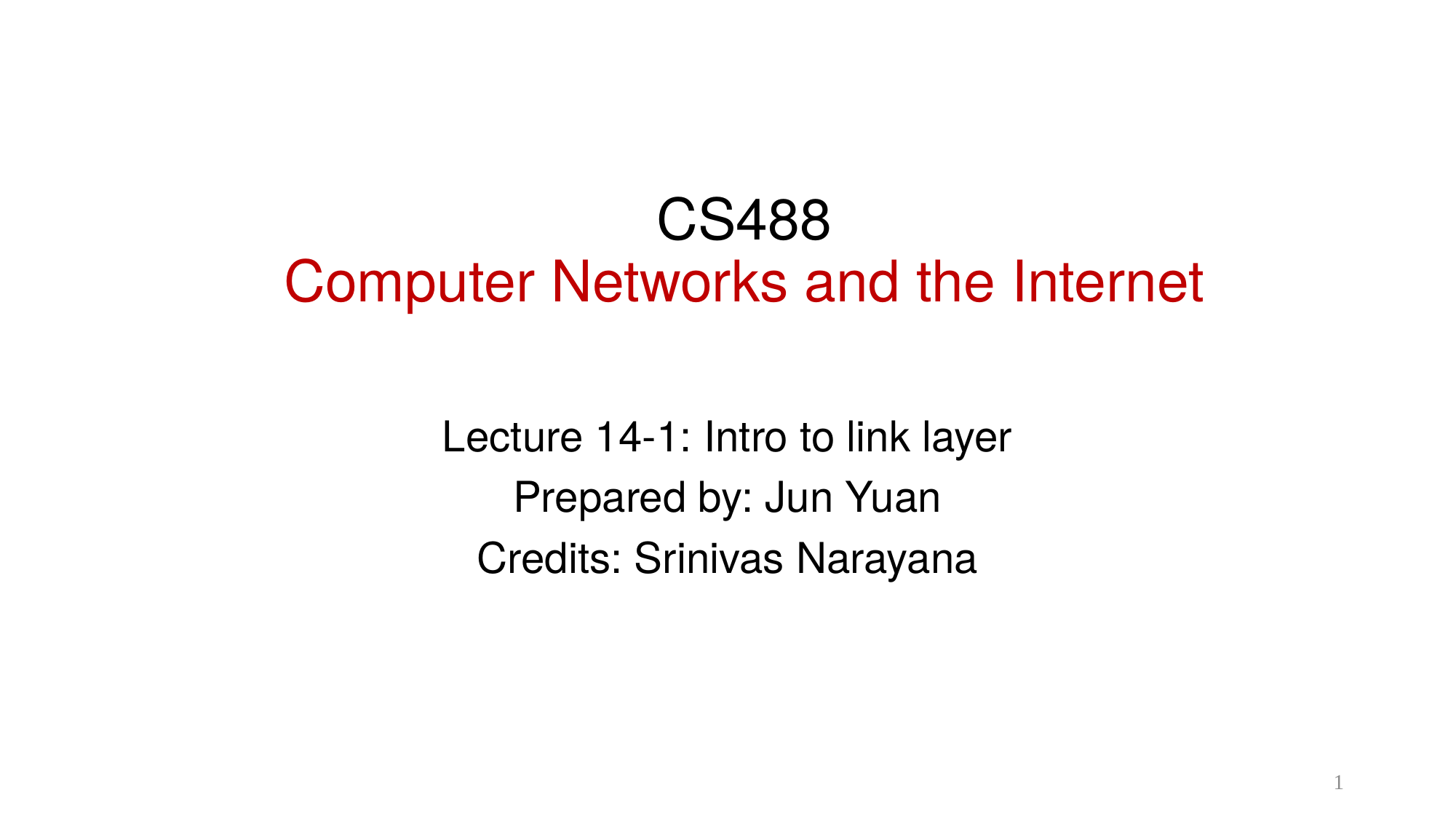

# CS488 Computer Networks and the Internet
Lecture 14-1: Intro to link layer
Prepared by: Jun Yuan
Credits: Srinivas Narayana
1